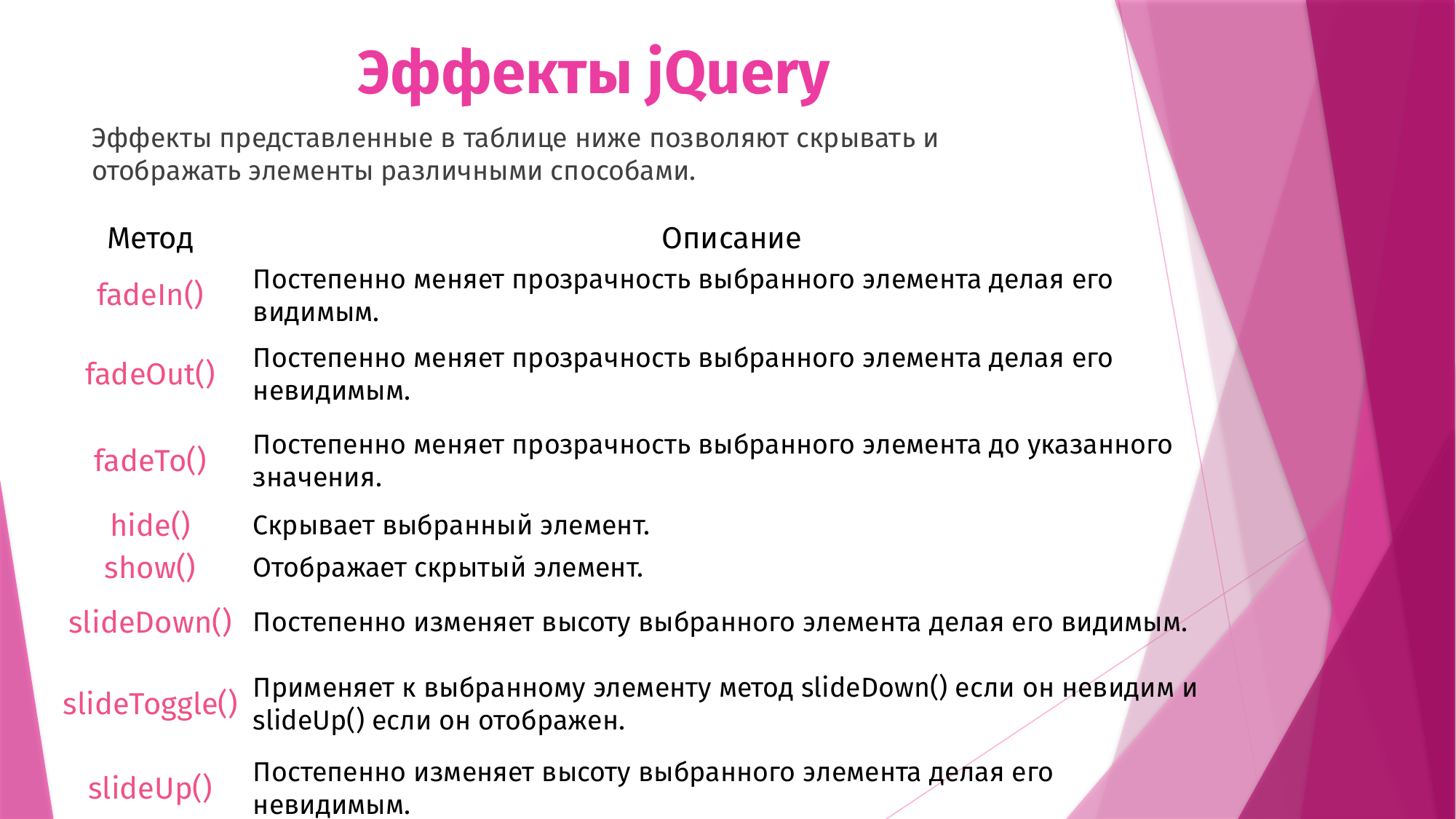

# Эффекты jQuery
Эффекты представленные в таблице ниже позволяют скрывать и отображать элементы различными способами.

| Метод | Описание |
| --- | --- |
| fadeIn() | Постепенно меняет прозрачность выбранного элемента делая его видимым. |
| fadeOut() | Постепенно меняет прозрачность выбранного элемента делая его невидимым. |
| fadeTo() | Постепенно меняет прозрачность выбранного элемента до указанного значения. |
| hide() | Скрывает выбранный элемент. |
| show() | Отображает скрытый элемент. |
| slideDown() | Постепенно изменяет высоту выбранного элемента делая его видимым. |
| slideToggle() | Применяет к выбранному элементу метод slideDown() если он невидим и slideUp() если он отображен. |
| slideUp() | Постепенно изменяет высоту выбранного элемента делая его невидимым. |